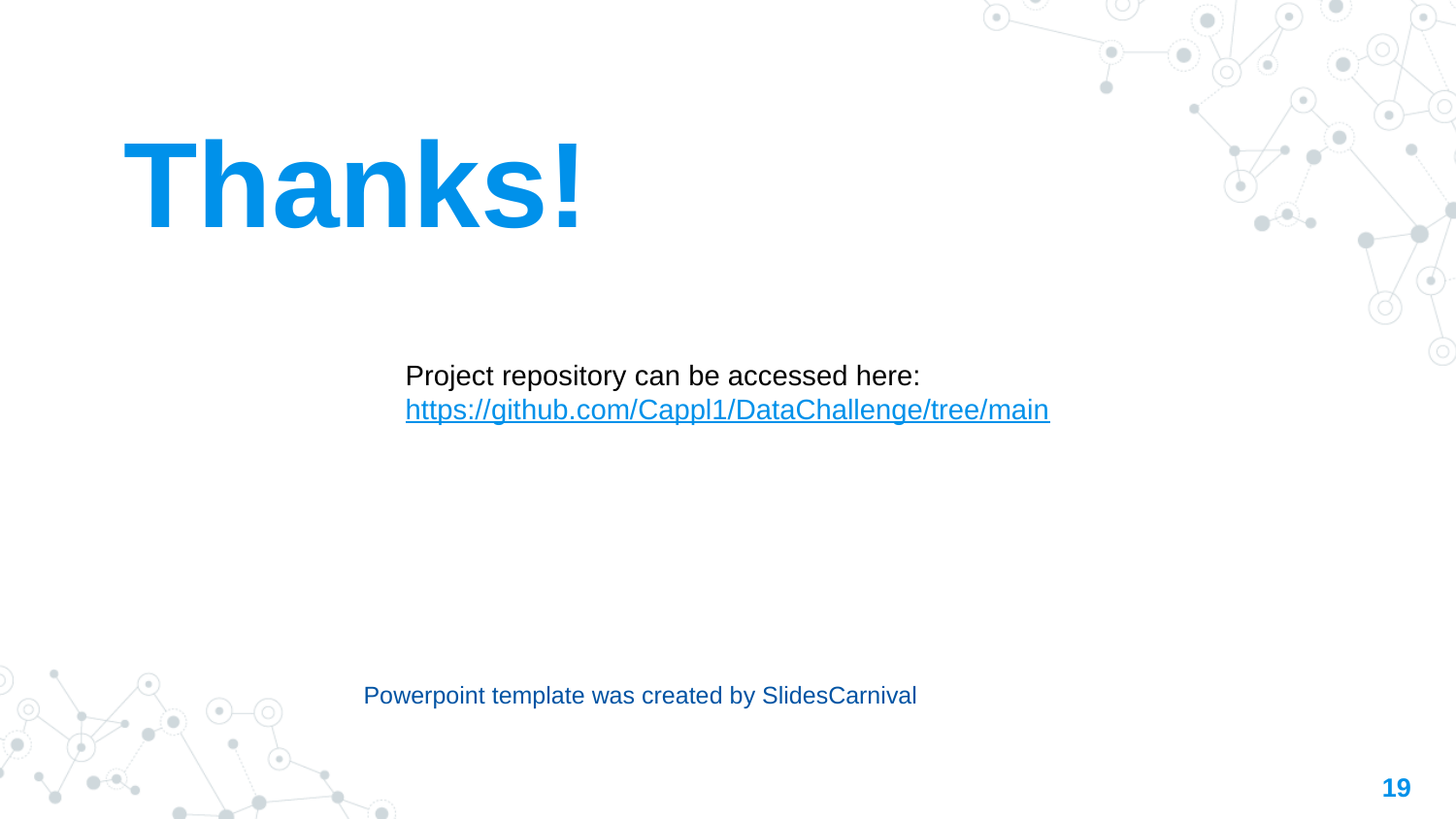

Thanks!
Project repository can be accessed here:
https://github.com/Cappl1/DataChallenge/tree/main

Powerpoint template was created by SlidesCarnival

19